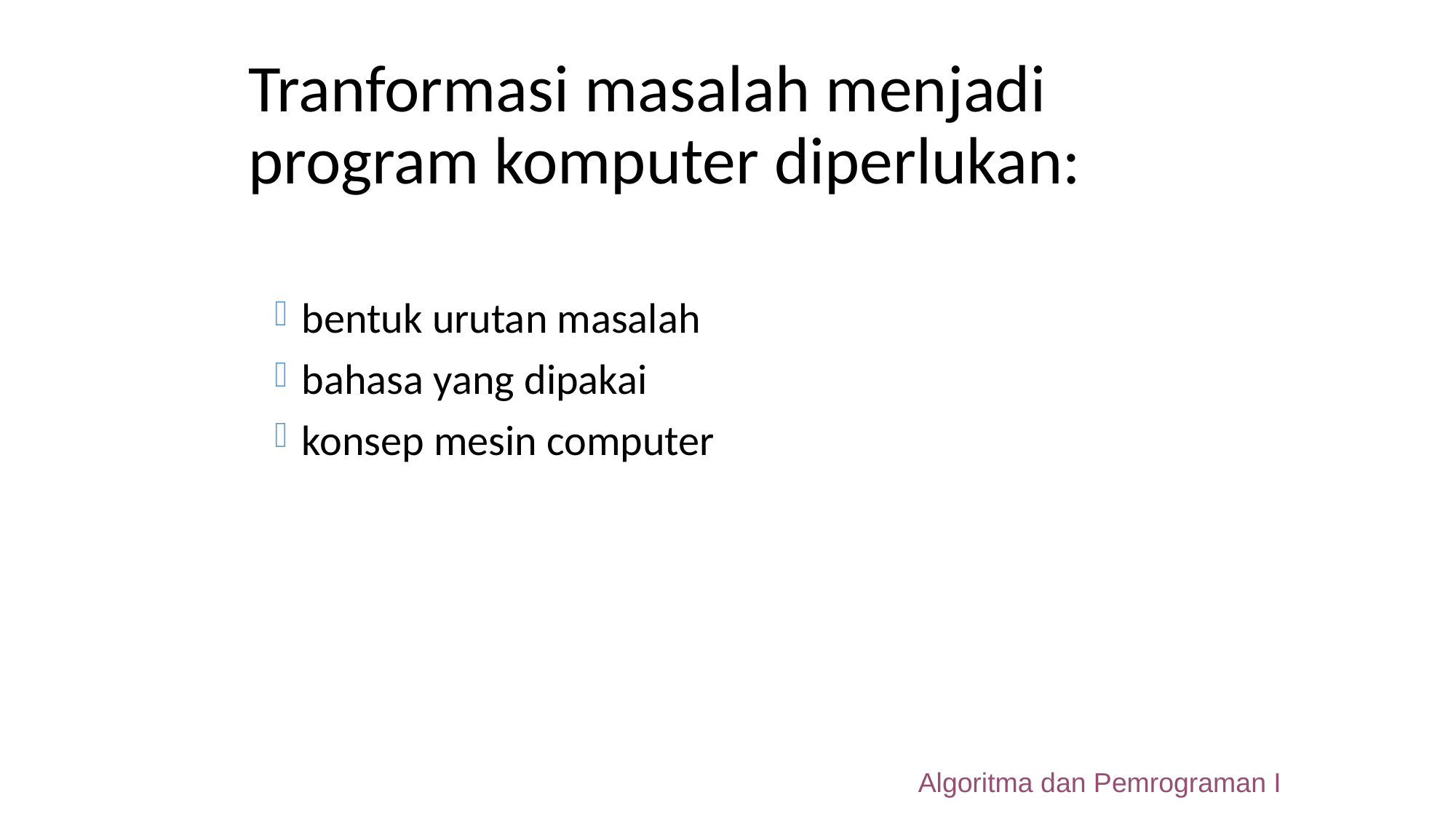

# Tranformasi masalah menjadi program komputer diperlukan:
bentuk urutan masalah
bahasa yang dipakai
konsep mesin computer
Algoritma dan Pemrograman I